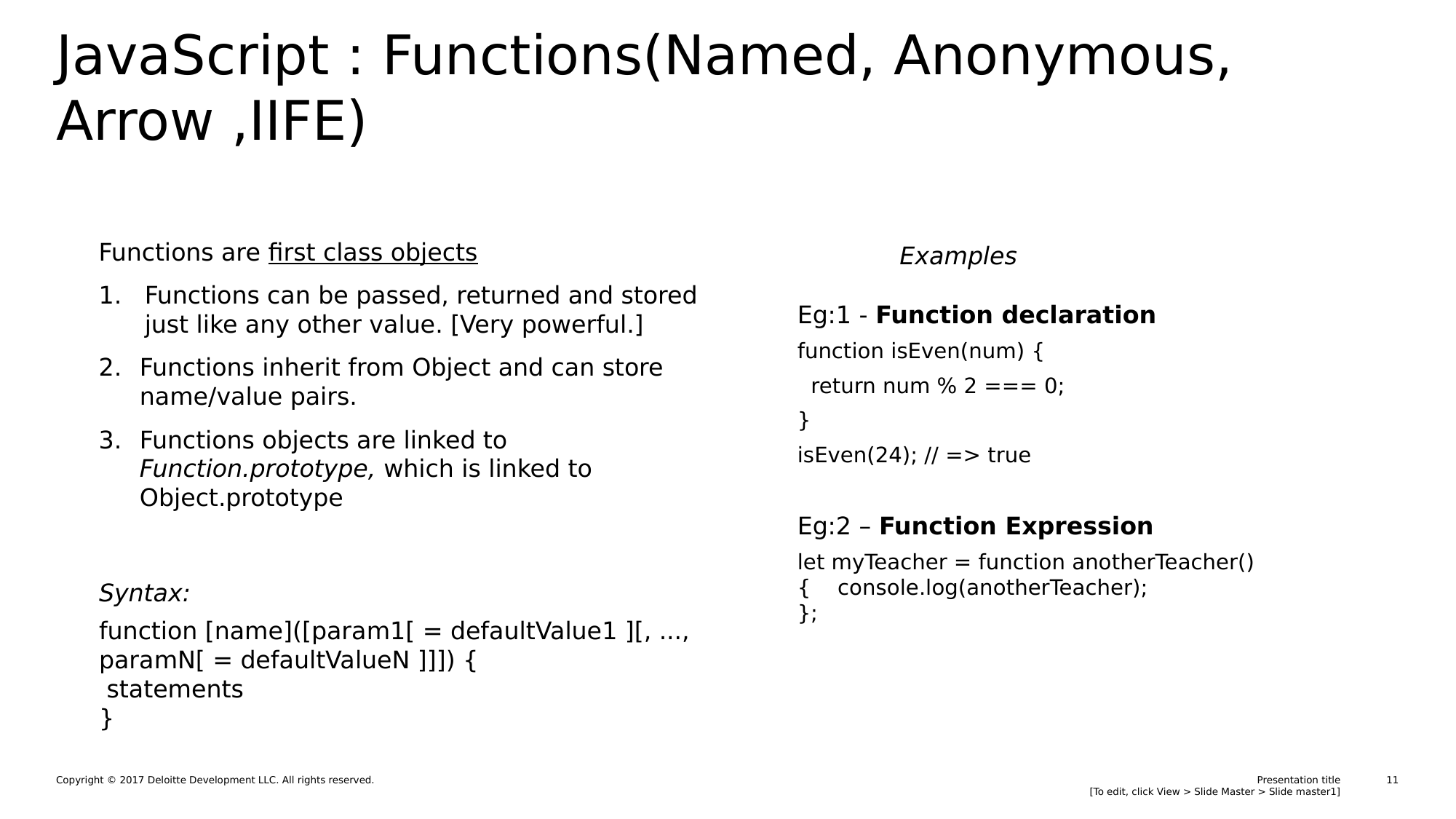

# JavaScript : Functions(Named, Anonymous, Arrow ,IIFE)
Functions are first class objects
Functions can be passed, returned and stored just like any other value. [Very powerful.]
Functions inherit from Object and can store name/value pairs.
Functions objects are linked to Function.prototype, which is linked to Object.prototype
Examples
Eg:1 - Function declaration
function isEven(num) {
  return num % 2 === 0;
}
isEven(24); // => true

Eg:2 – Function Expression
let myTeacher = function anotherTeacher() {    console.log(anotherTeacher);
};

Syntax:
function [name]([param1[ = defaultValue1 ][, ..., paramN[ = defaultValueN ]]]) {
 statements
}